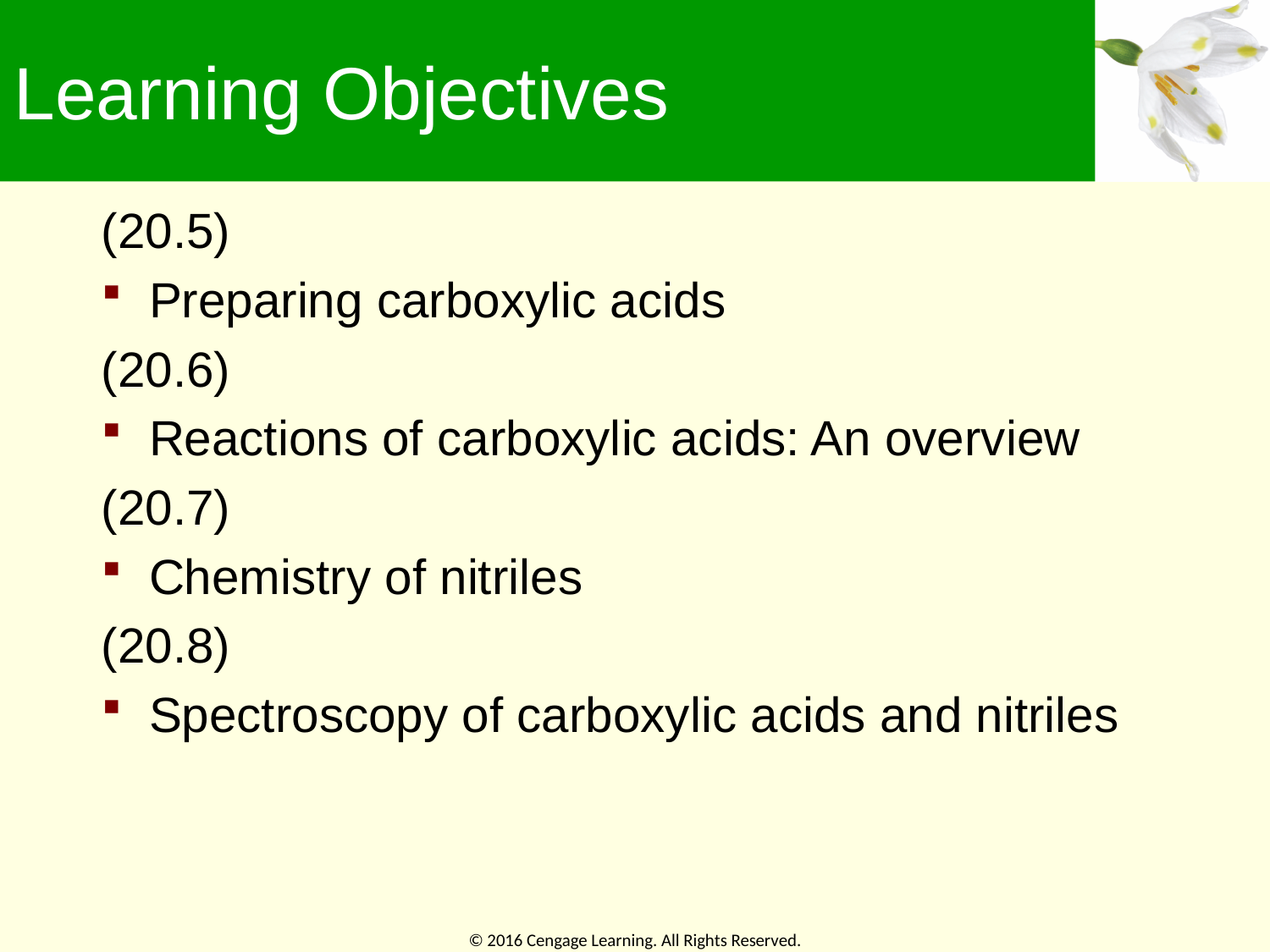

# Learning Objectives
(20.5)
Preparing carboxylic acids
(20.6)
Reactions of carboxylic acids: An overview
(20.7)
Chemistry of nitriles
(20.8)
Spectroscopy of carboxylic acids and nitriles